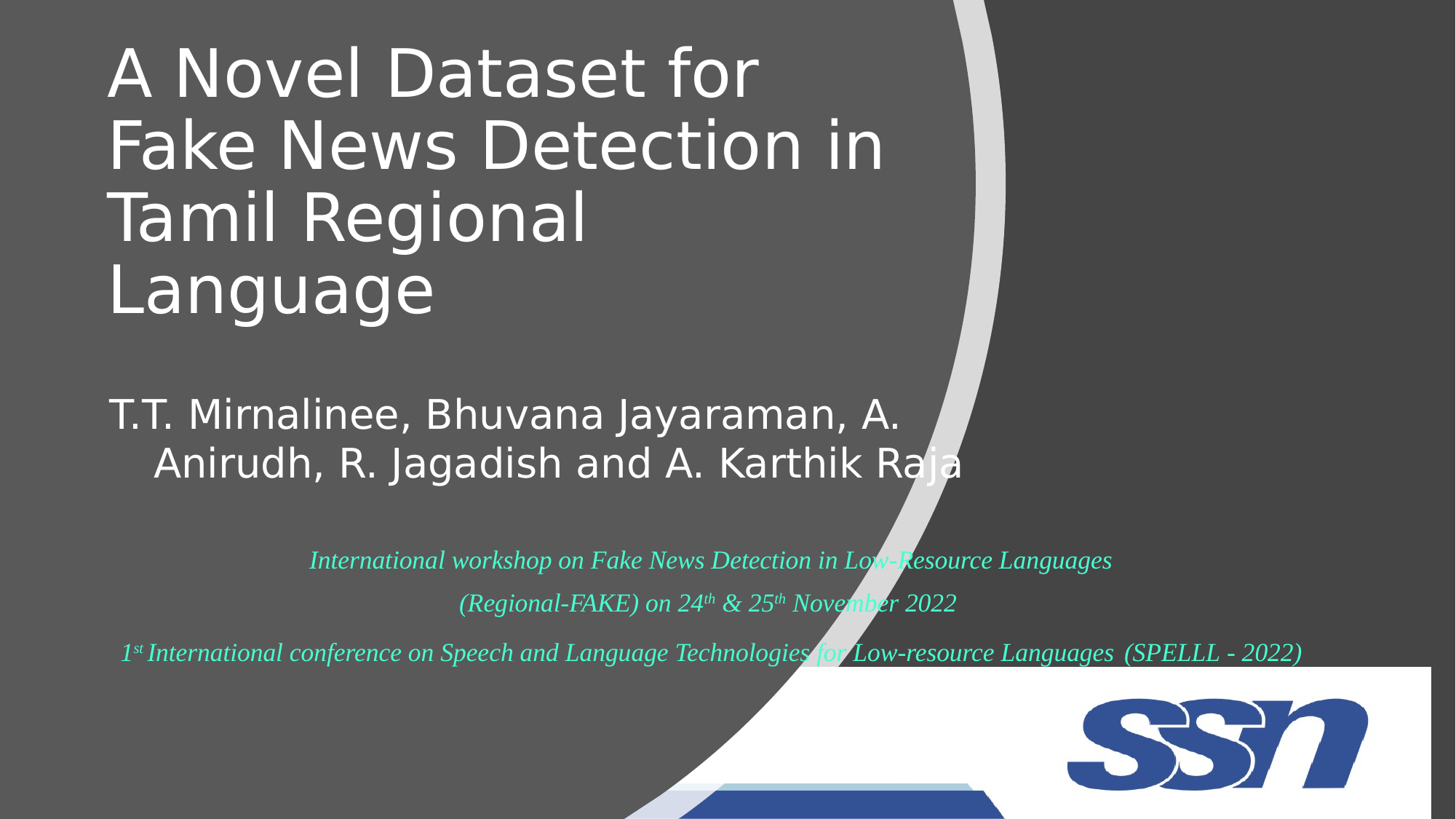

# A Novel Dataset for Fake News Detection in Tamil Regional Language
T.T. Mirnalinee, Bhuvana Jayaraman, A. Anirudh, R. Jagadish and A. Karthik Raja

International workshop on Fake News Detection in Low-Resource Languages
(Regional-FAKE) on 24th & 25th November 2022
1st International conference on Speech and Language Technologies for Low-resource Languages (SPELLL - 2022)